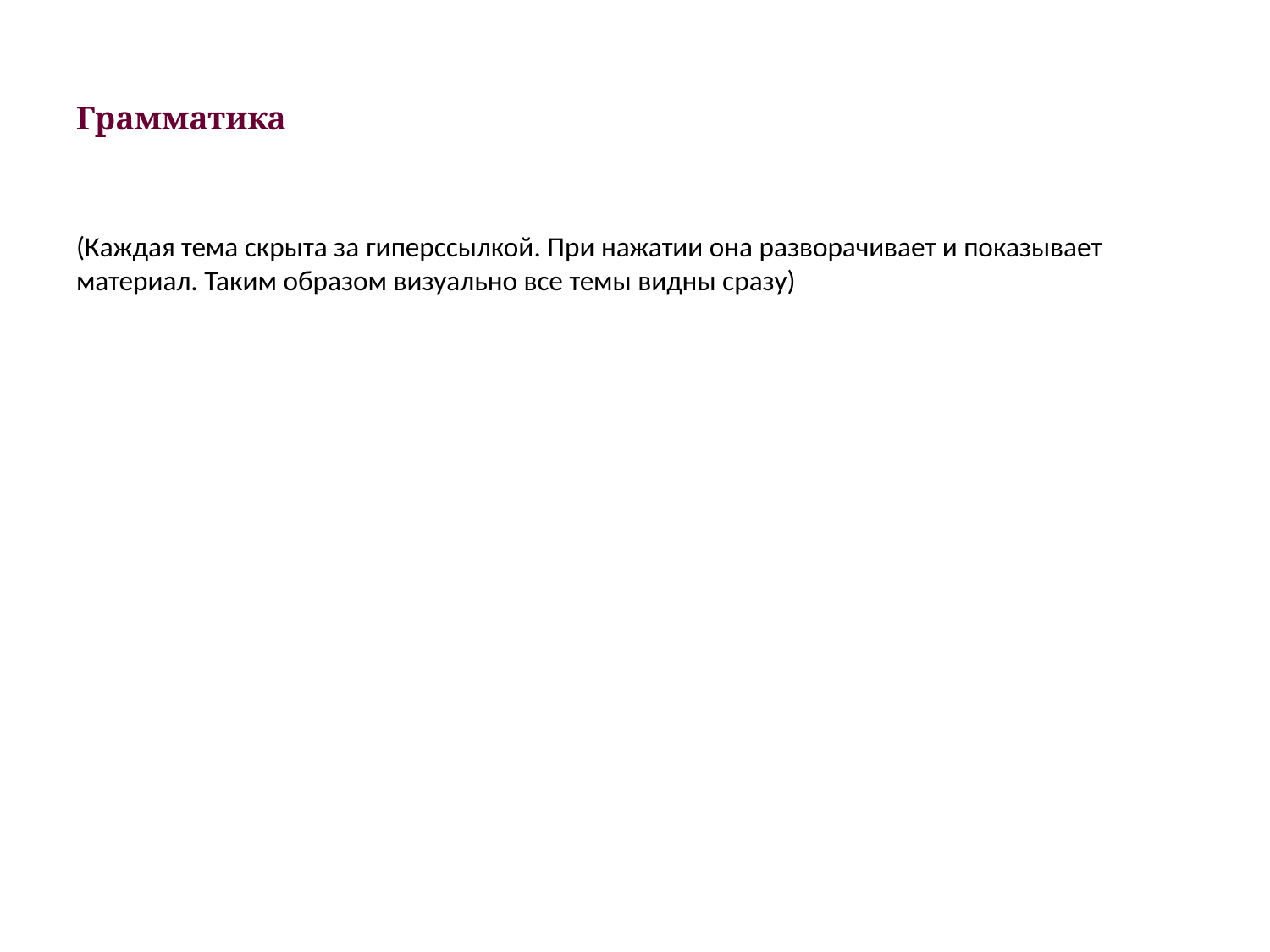

# Грамматика
(Каждая тема скрыта за гиперссылкой. При нажатии она разворачивает и показывает материал. Таким образом визуально все темы видны сразу)